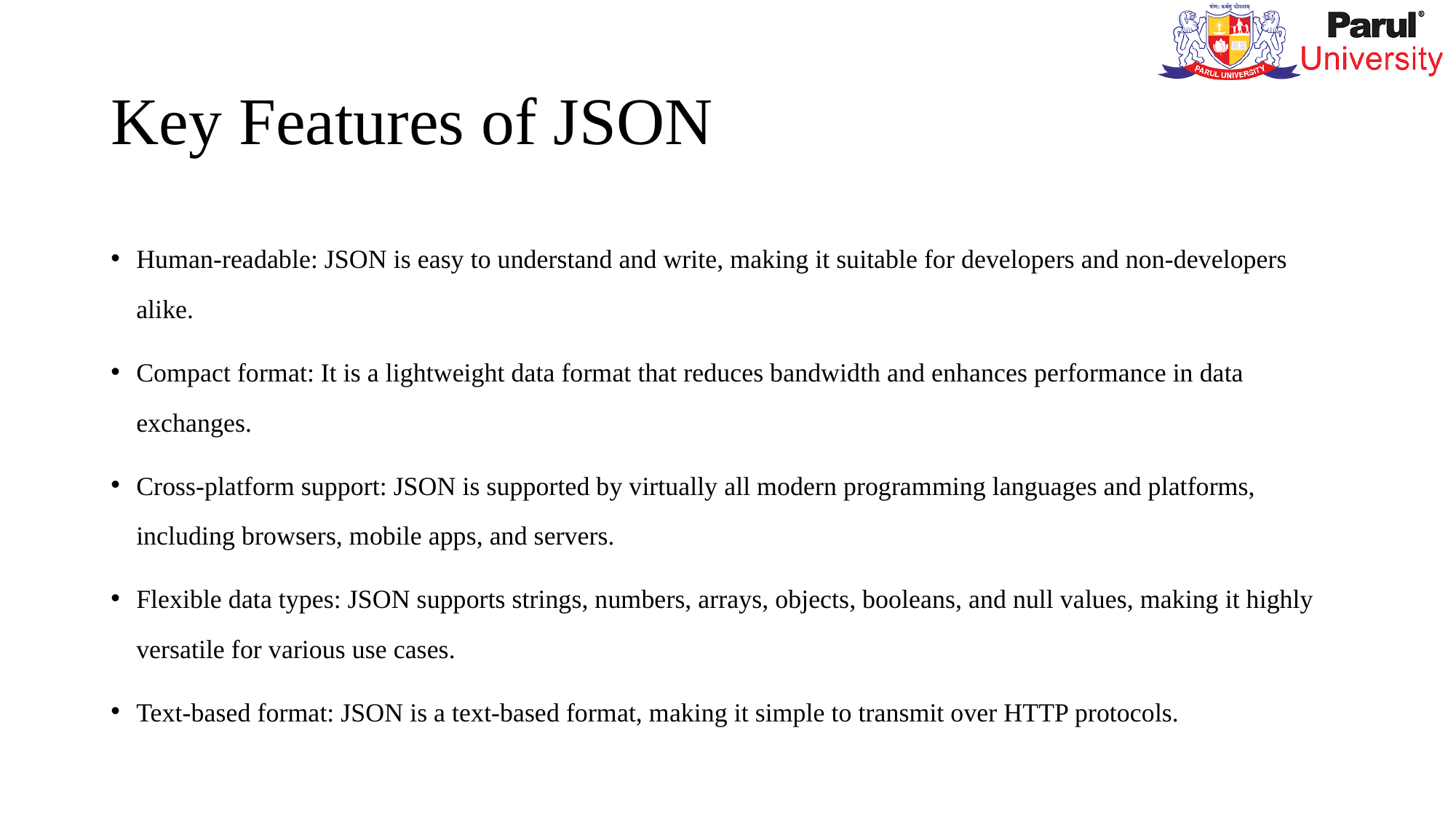

# Key Features of JSON
Human-readable: JSON is easy to understand and write, making it suitable for developers and non-developers alike.
Compact format: It is a lightweight data format that reduces bandwidth and enhances performance in data exchanges.
Cross-platform support: JSON is supported by virtually all modern programming languages and platforms, including browsers, mobile apps, and servers.
Flexible data types: JSON supports strings, numbers, arrays, objects, booleans, and null values, making it highly versatile for various use cases.
Text-based format: JSON is a text-based format, making it simple to transmit over HTTP protocols.